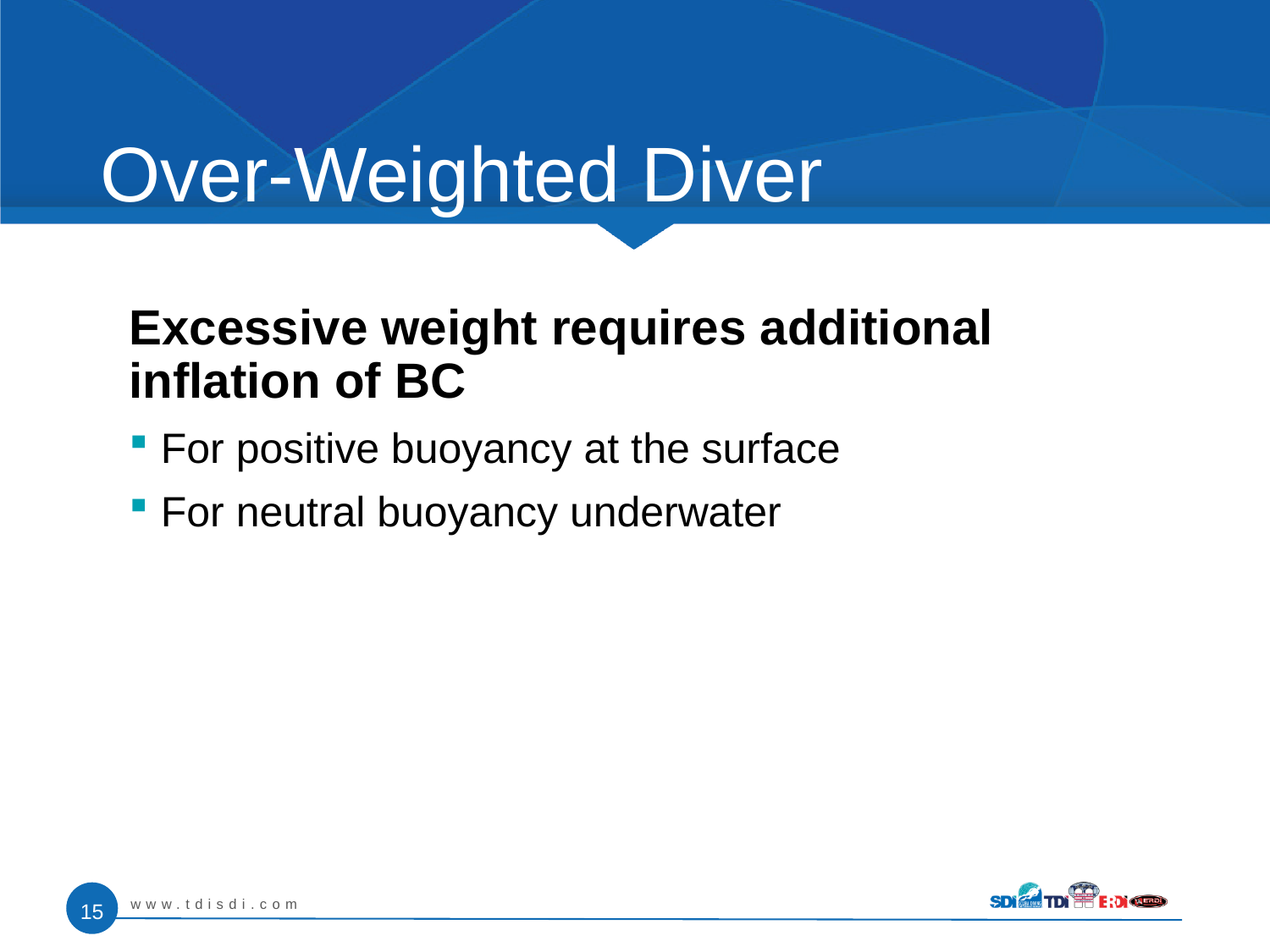

# Over-Weighted Diver
Excessive weight requires additional
inflation of BC
For positive buoyancy at the surface
For neutral buoyancy underwater
www.tdisdi.com
15